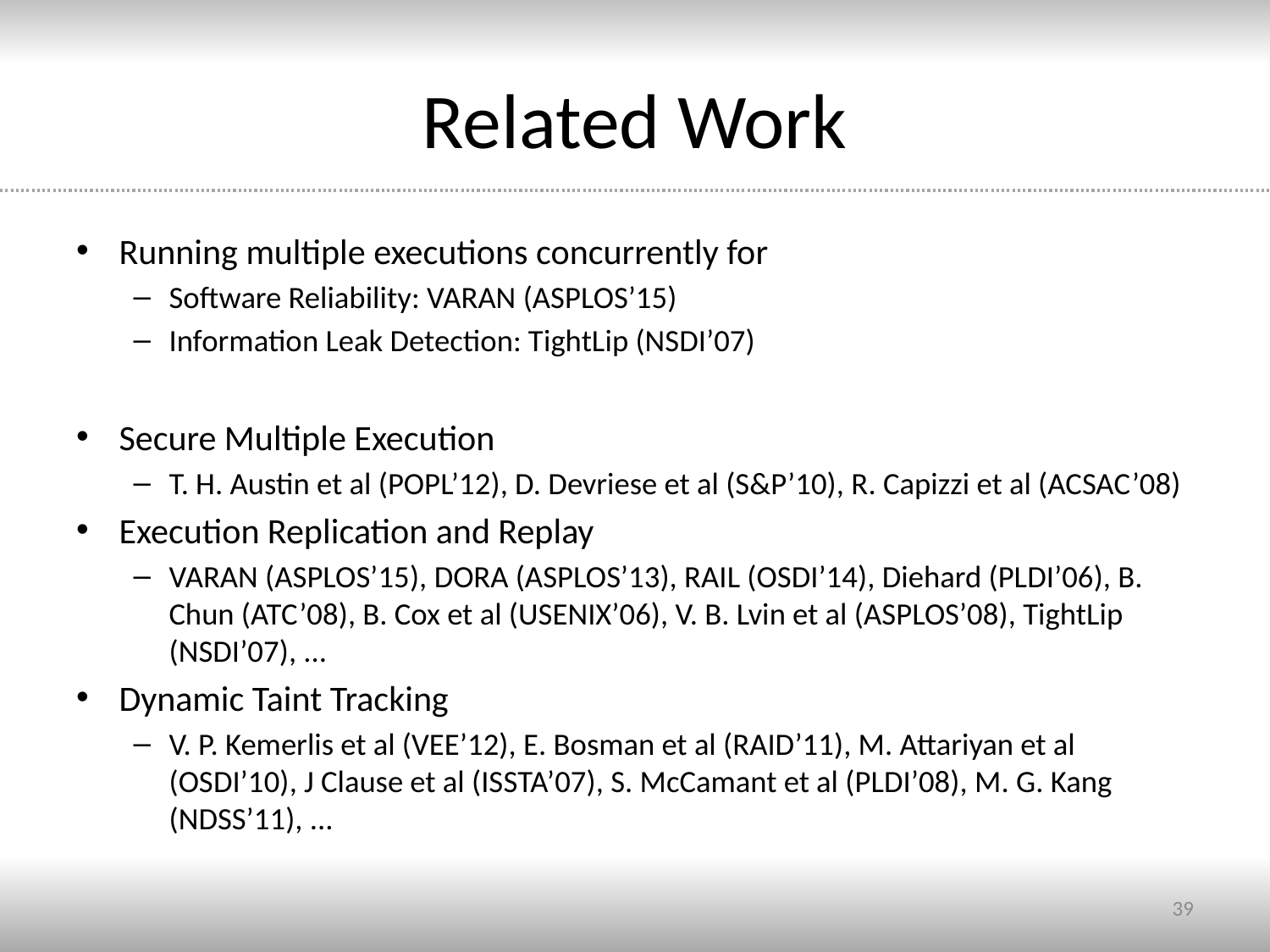

# Related Work
Running multiple executions concurrently for
Software Reliability: VARAN (ASPLOS’15)
Information Leak Detection: TightLip (NSDI’07)

Secure Multiple Execution
T. H. Austin et al (POPL’12), D. Devriese et al (S&P’10), R. Capizzi et al (ACSAC’08)
Execution Replication and Replay
VARAN (ASPLOS’15), DORA (ASPLOS’13), RAIL (OSDI’14), Diehard (PLDI’06), B. Chun (ATC’08), B. Cox et al (USENIX’06), V. B. Lvin et al (ASPLOS’08), TightLip (NSDI’07), ...
Dynamic Taint Tracking
V. P. Kemerlis et al (VEE’12), E. Bosman et al (RAID’11), M. Attariyan et al (OSDI’10), J Clause et al (ISSTA’07), S. McCamant et al (PLDI’08), M. G. Kang (NDSS’11), ...
39